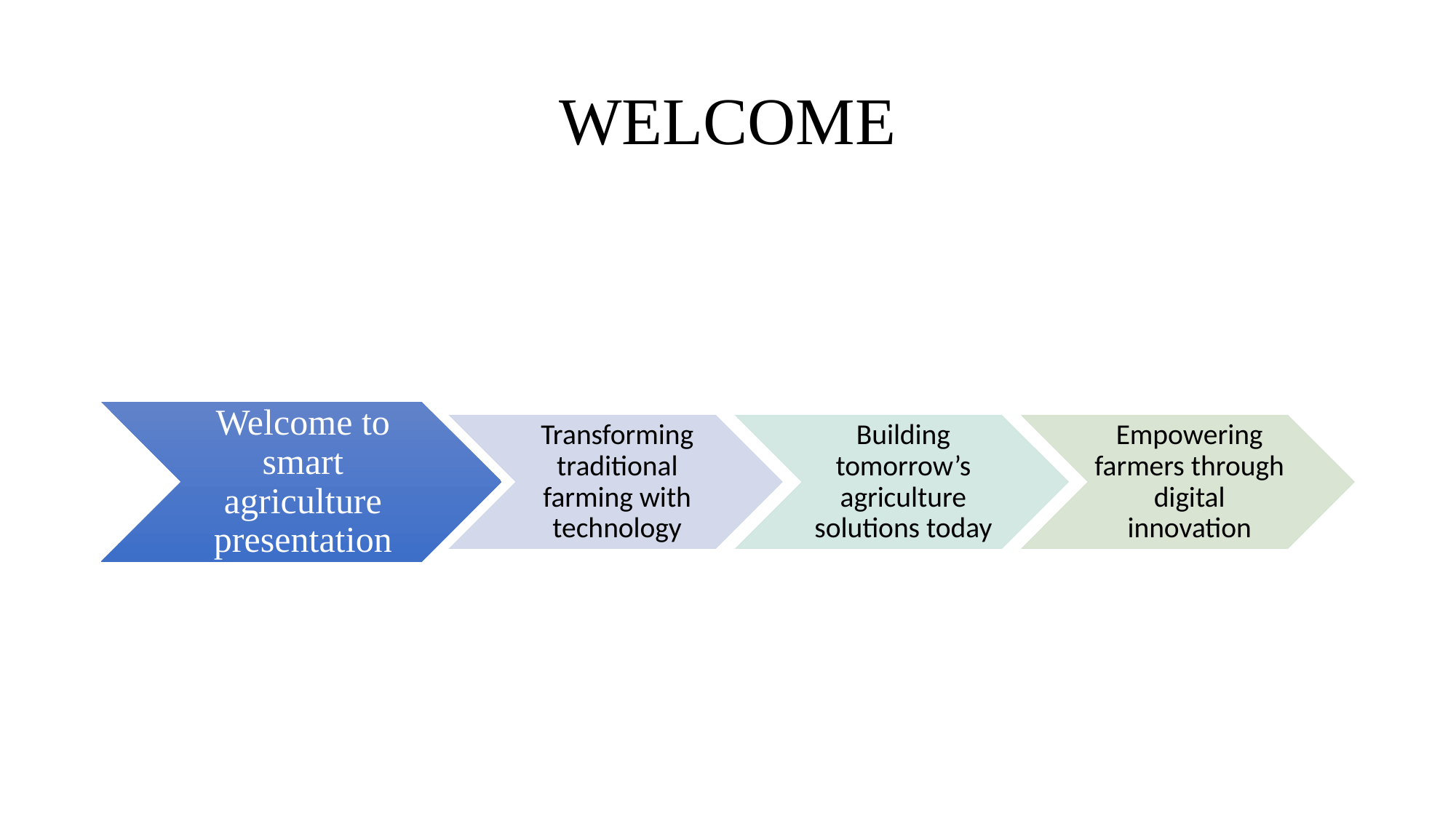

# WELCOME
Welcome to smart agriculture presentation
Transforming traditional farming with technology
Building tomorrow’s agriculture solutions today
Empowering farmers through digital innovation